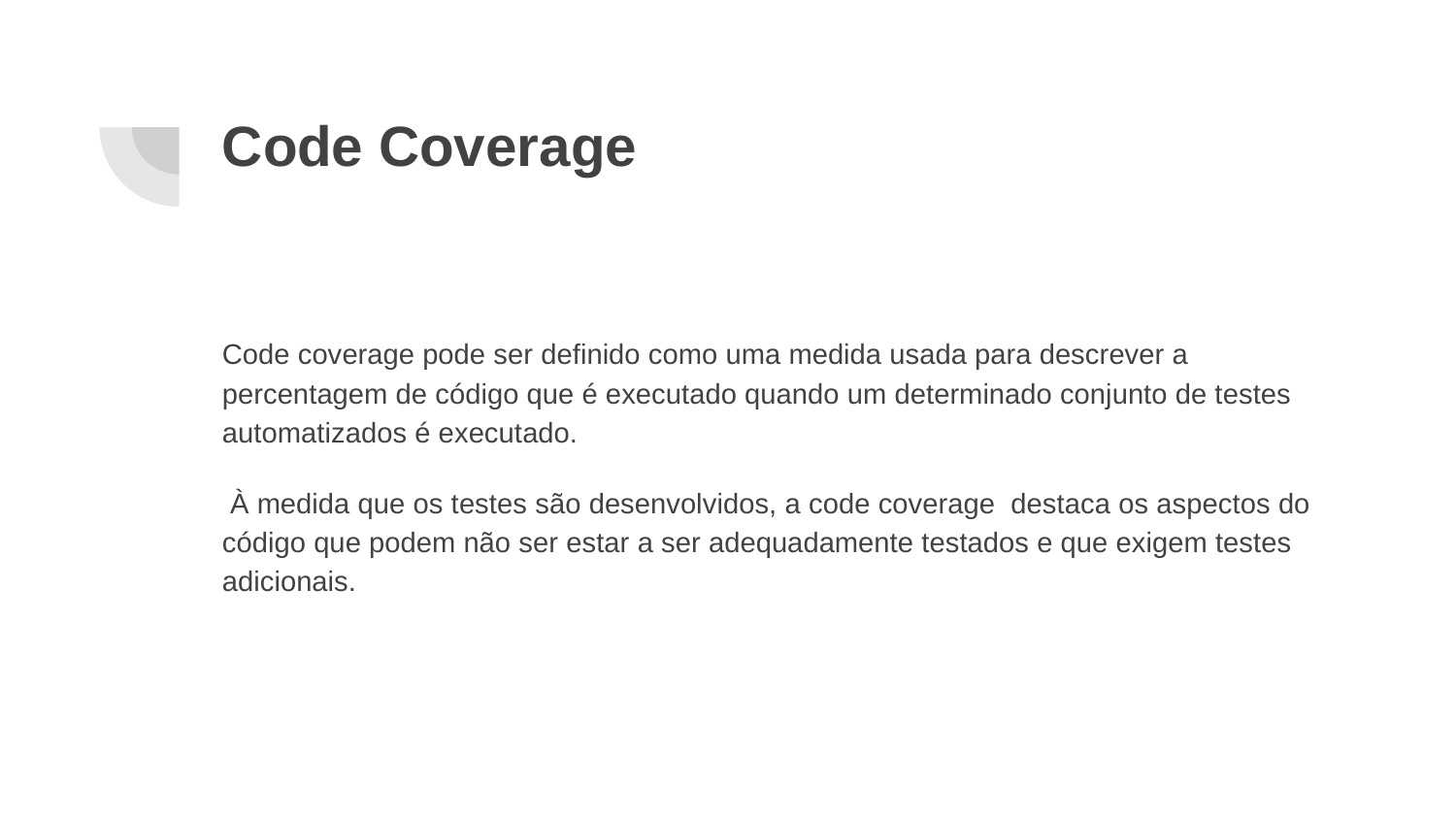

# Code Coverage
Code coverage pode ser definido como uma medida usada para descrever a percentagem de código que é executado quando um determinado conjunto de testes automatizados é executado.
 À medida que os testes são desenvolvidos, a code coverage  destaca os aspectos do código que podem não ser estar a ser adequadamente testados e que exigem testes adicionais.